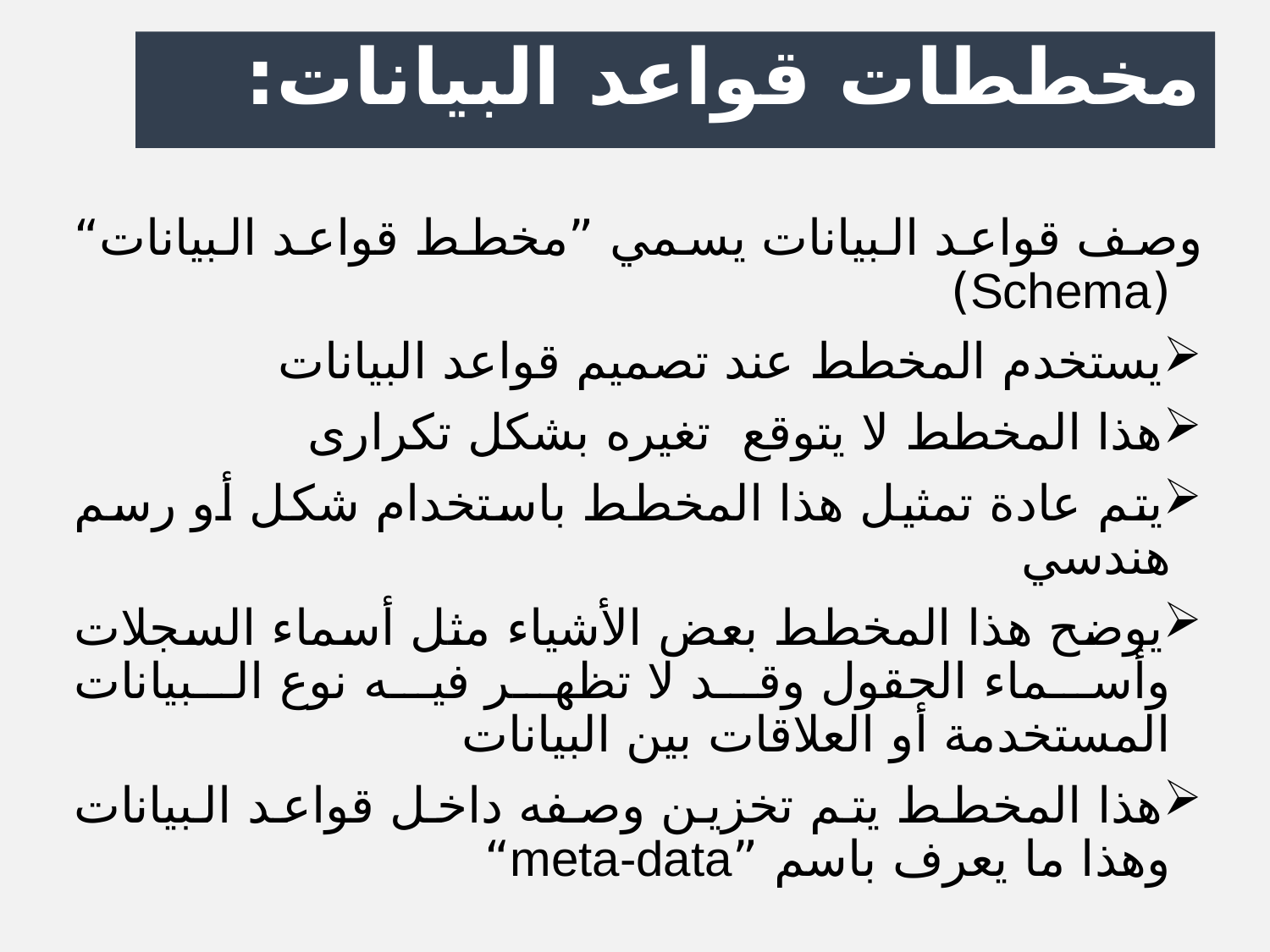

مخططات قواعد البيانات:
وصف قواعد البيانات يسمي ”مخطط قواعد البيانات“ (Schema)
يستخدم المخطط عند تصميم قواعد البيانات
هذا المخطط لا يتوقع  تغيره بشكل تكرارى
يتم عادة تمثيل هذا المخطط باستخدام شكل أو رسم هندسي
يوضح هذا المخطط بعض الأشياء مثل أسماء السجلات وأسماء الحقول وقد لا تظهر فيه نوع البيانات المستخدمة أو العلاقات بين البيانات
هذا المخطط يتم تخزين وصفه داخل قواعد البيانات وهذا ما يعرف باسم ”meta-data“